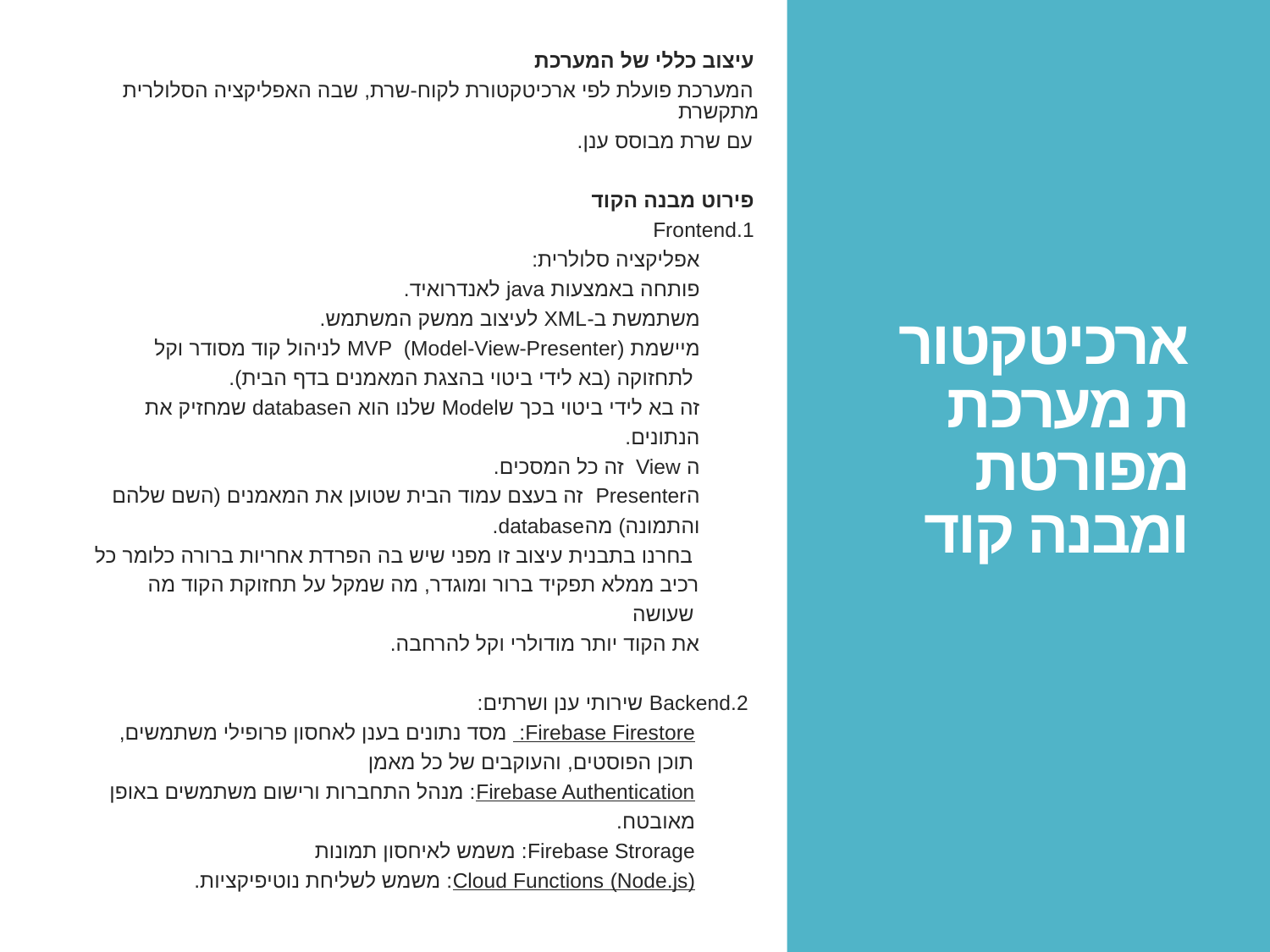

עיצוב כללי של המערכת
המערכת פועלת לפי ארכיטקטורת לקוח-שרת, שבה האפליקציה הסלולרית מתקשרת
 עם שרת מבוסס ענן.

פירוט מבנה הקוד
Frontend.1
אפליקציה סלולרית:
פותחה באמצעות java לאנדרואיד.
משתמשת ב-XML לעיצוב ממשק המשתמש.
מיישמת MVP  (Model-View-Presenter) לניהול קוד מסודר וקל
 לתחזוקה (בא לידי ביטוי בהצגת המאמנים בדף הבית).
זה בא לידי ביטוי בכך שModel שלנו הוא הdatabase שמחזיק את
הנתונים.
ה View  זה כל המסכים.
הPresenter  זה בעצם עמוד הבית שטוען את המאמנים (השם שלהם
והתמונה) מהdatabase.
 בחרנו בתבנית עיצוב זו מפני שיש בה הפרדת אחריות ברורה כלומר כל
רכיב ממלא תפקיד ברור ומוגדר, מה שמקל על תחזוקת הקוד מה
 שעושה
את הקוד יותר מודולרי וקל להרחבה.

 Backend.2 שירותי ענן ושרתים:
Firebase Firestore:  מסד נתונים בענן לאחסון פרופילי משתמשים,
 תוכן הפוסטים, והעוקבים של כל מאמן
Firebase Authentication: מנהל התחברות ורישום משתמשים באופן
מאובטח.
Firebase Strorage: משמש לאיחסון תמונות
Cloud Functions (Node.js): משמש לשליחת נוטיפיקציות.

ארכיטקטורת מערכת מפורטת ומבנה קוד